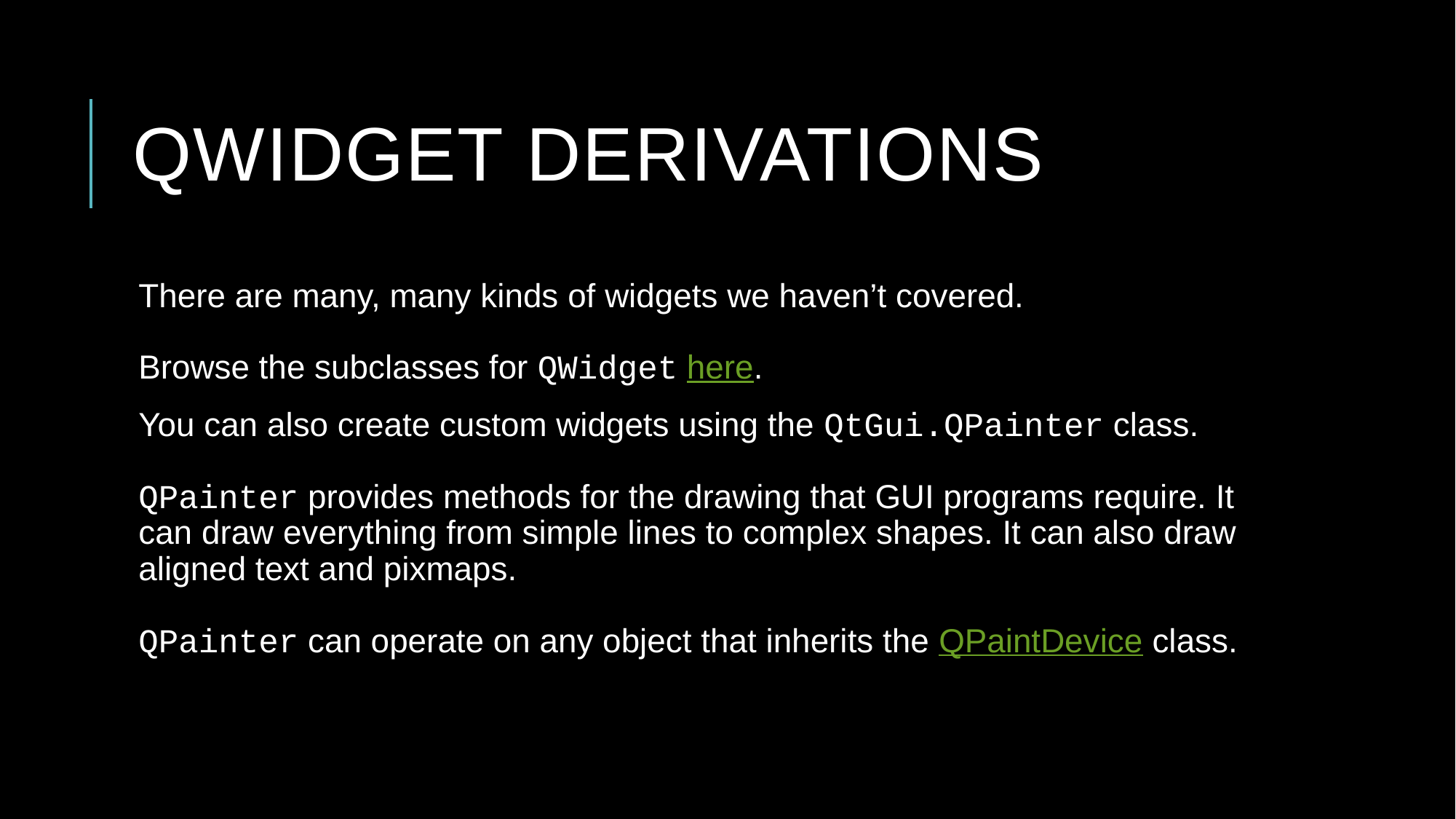

# Qwidget derivations
There are many, many kinds of widgets we haven’t covered.
Browse the subclasses for QWidget here.
You can also create custom widgets using the QtGui.QPainter class.
QPainter provides methods for the drawing that GUI programs require. It can draw everything from simple lines to complex shapes. It can also draw aligned text and pixmaps.
QPainter can operate on any object that inherits the QPaintDevice class.